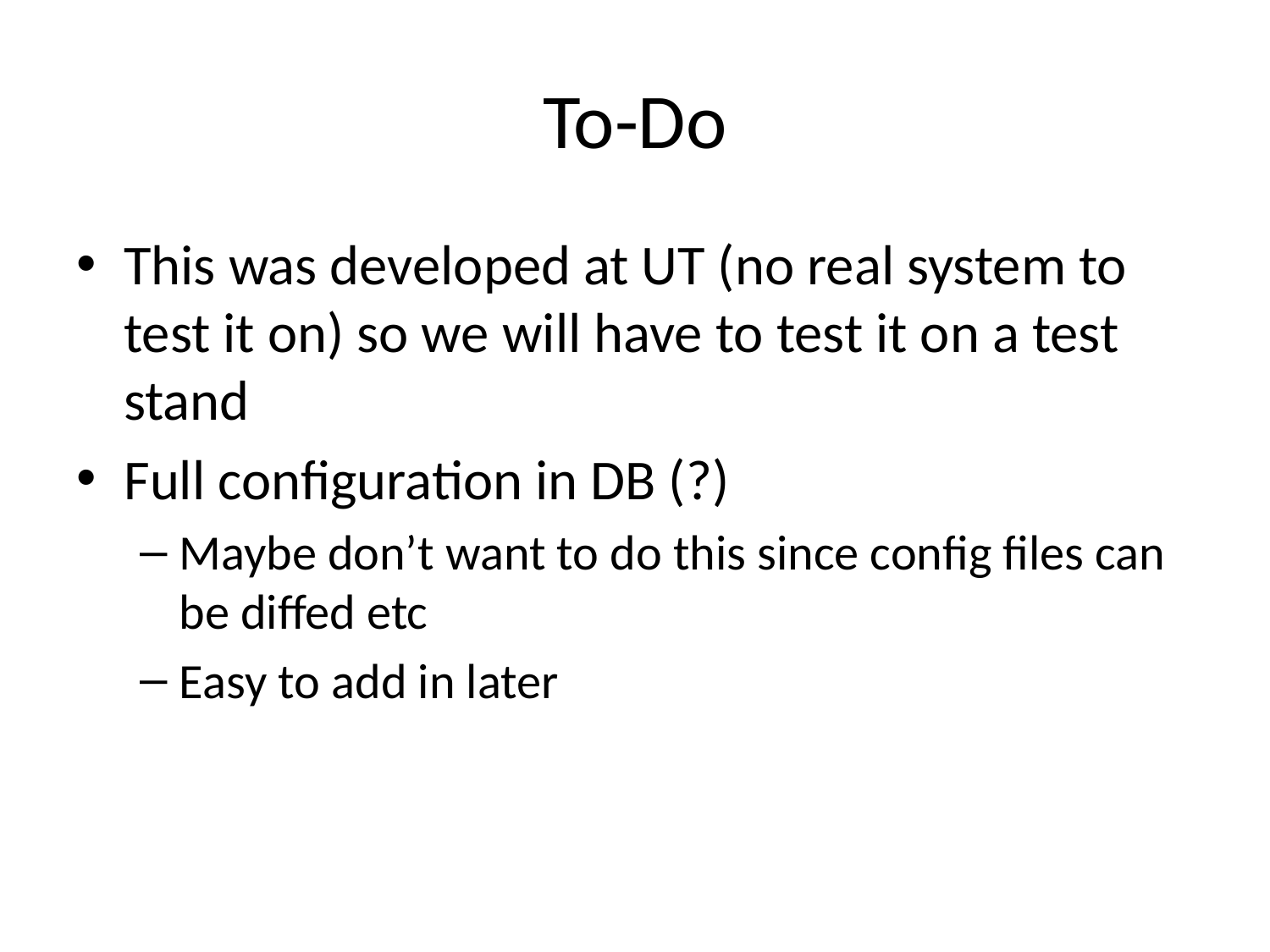

# To-Do
This was developed at UT (no real system to test it on) so we will have to test it on a test stand
Full configuration in DB (?)
Maybe don’t want to do this since config files can be diffed etc
Easy to add in later